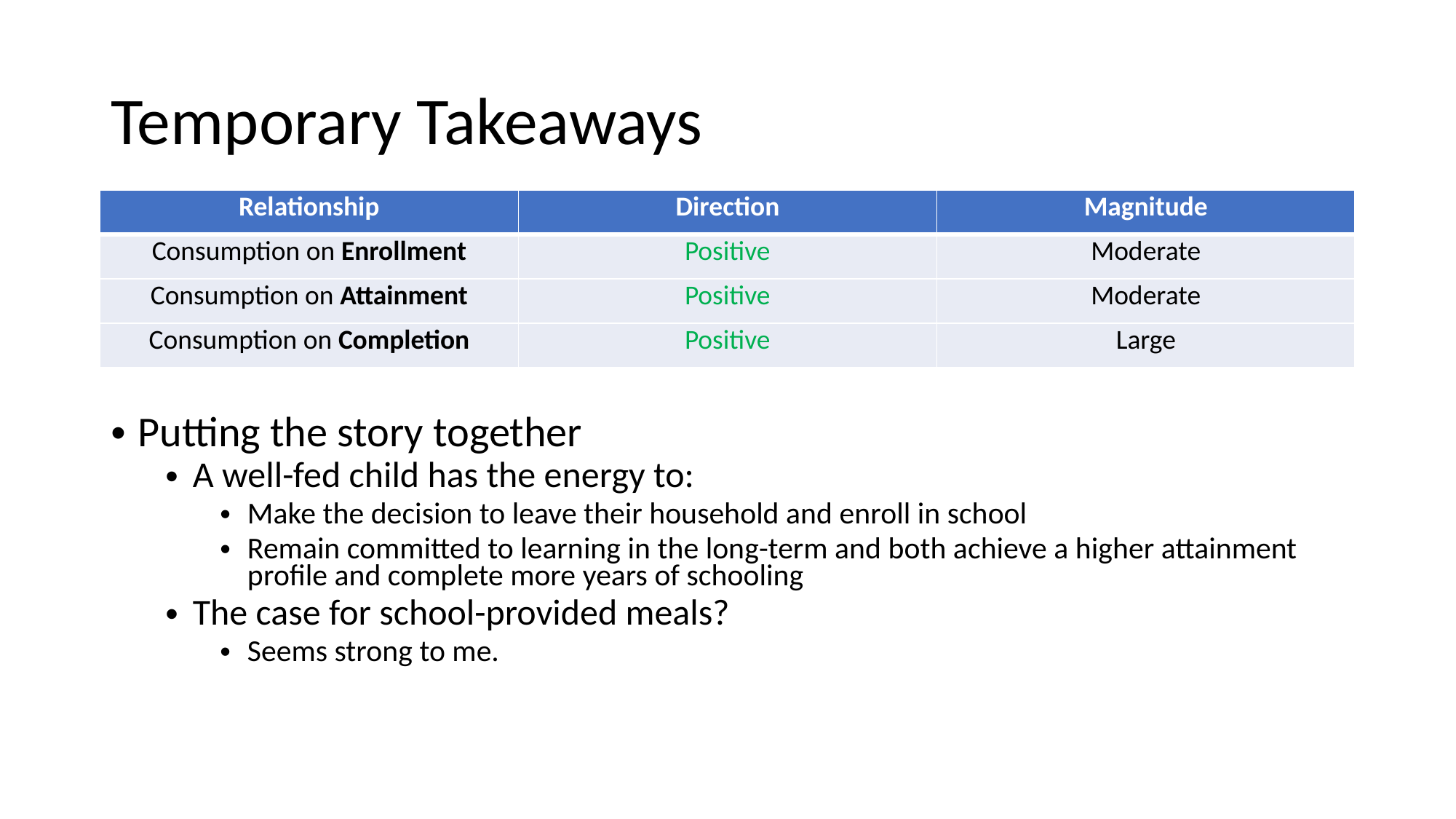

# Temporary Takeaways
| Relationship | Direction | Magnitude |
| --- | --- | --- |
| Consumption on Enrollment | Positive | Moderate |
| Consumption on Attainment | Positive | Moderate |
| Consumption on Completion | Positive | Large |
Putting the story together
A well-fed child has the energy to:
Make the decision to leave their household and enroll in school
Remain committed to learning in the long-term and both achieve a higher attainment profile and complete more years of schooling
The case for school-provided meals?
Seems strong to me.